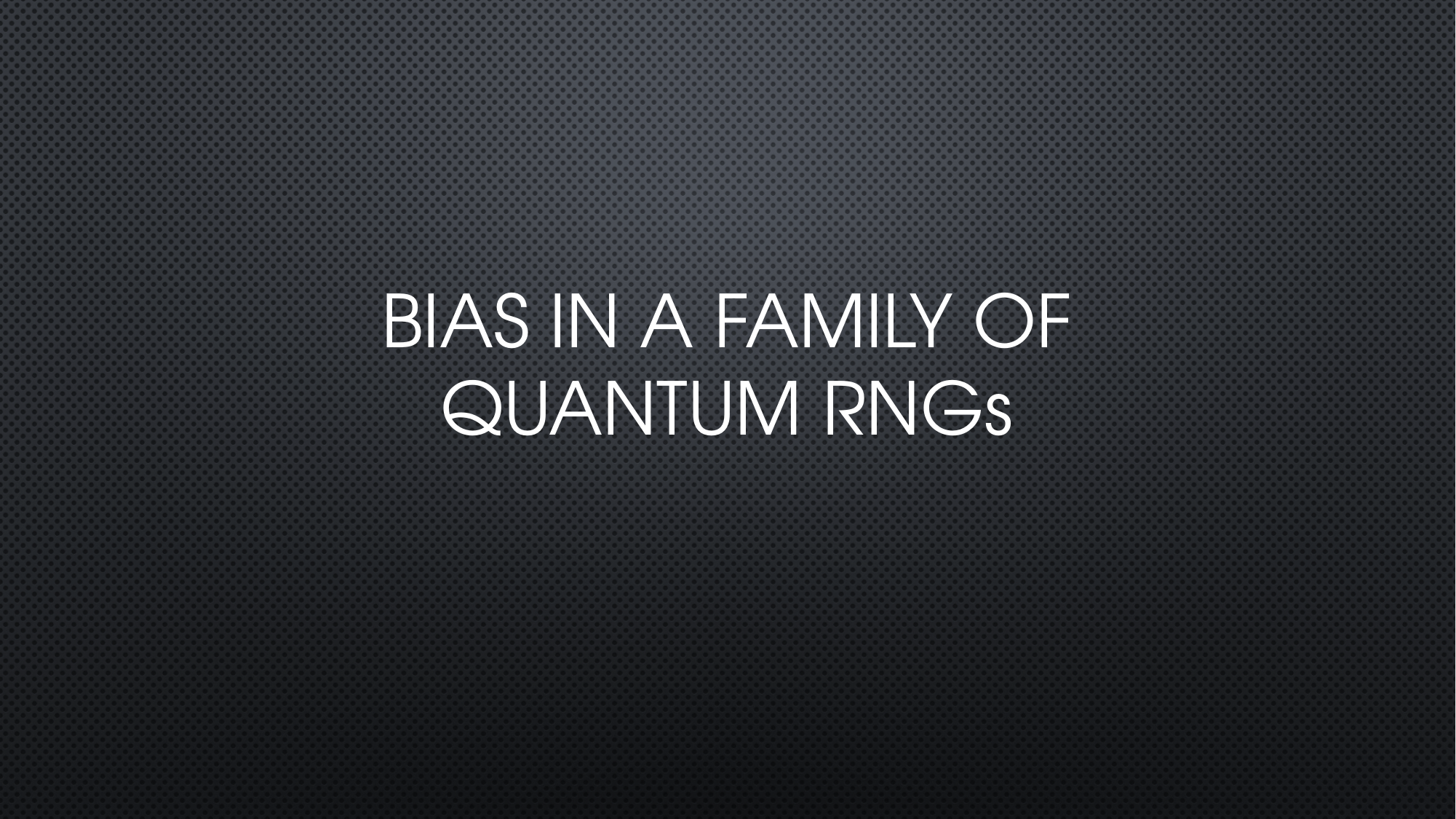

# Bias in a family of quantum rngs